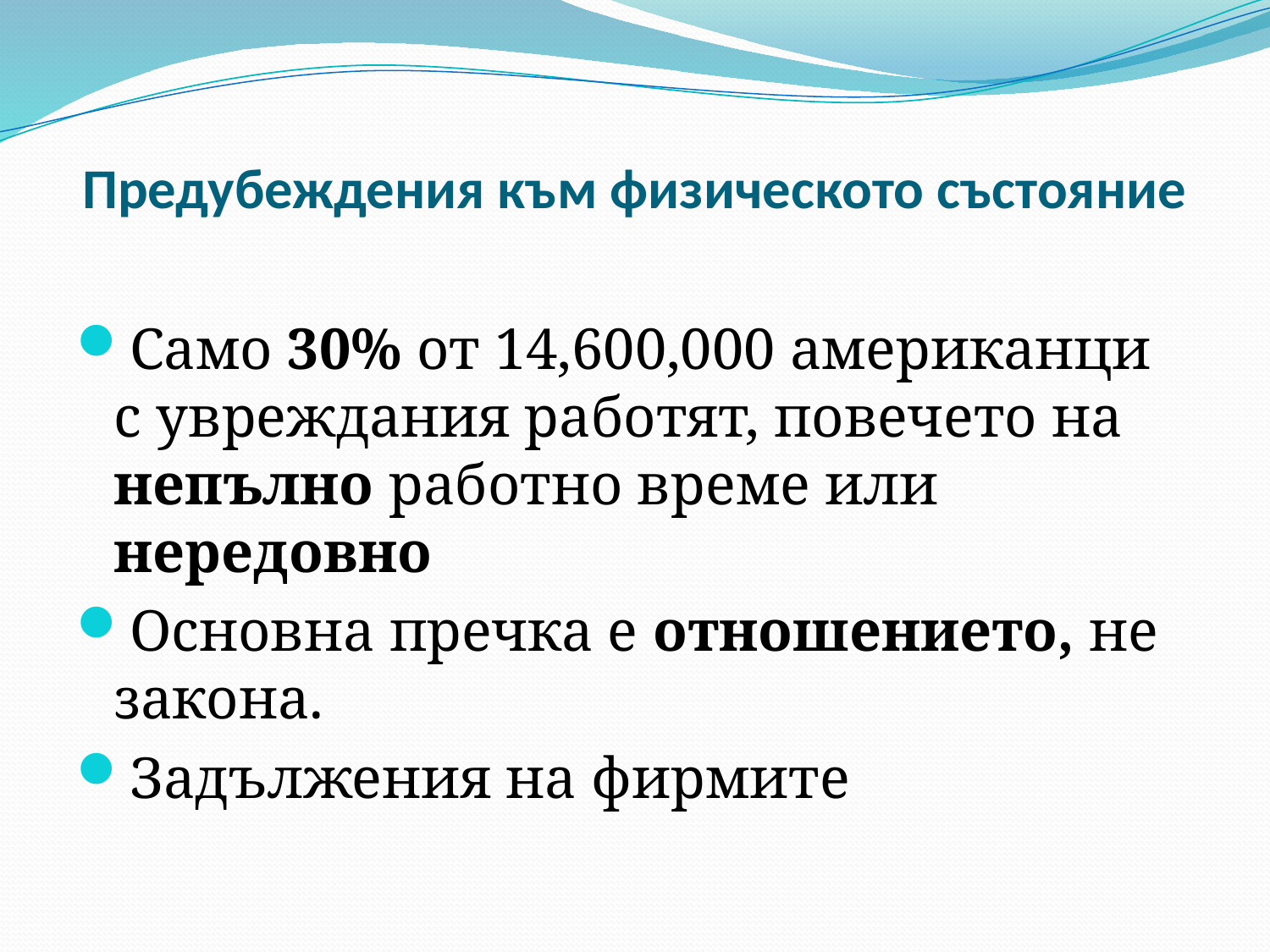

# Предубеждения към физическото състояние
Само 30% от 14,600,000 американци с увреждания работят, повечето на непълно работно време или нередовно
Основна пречка е отношението, не закона.
Задължения на фирмите